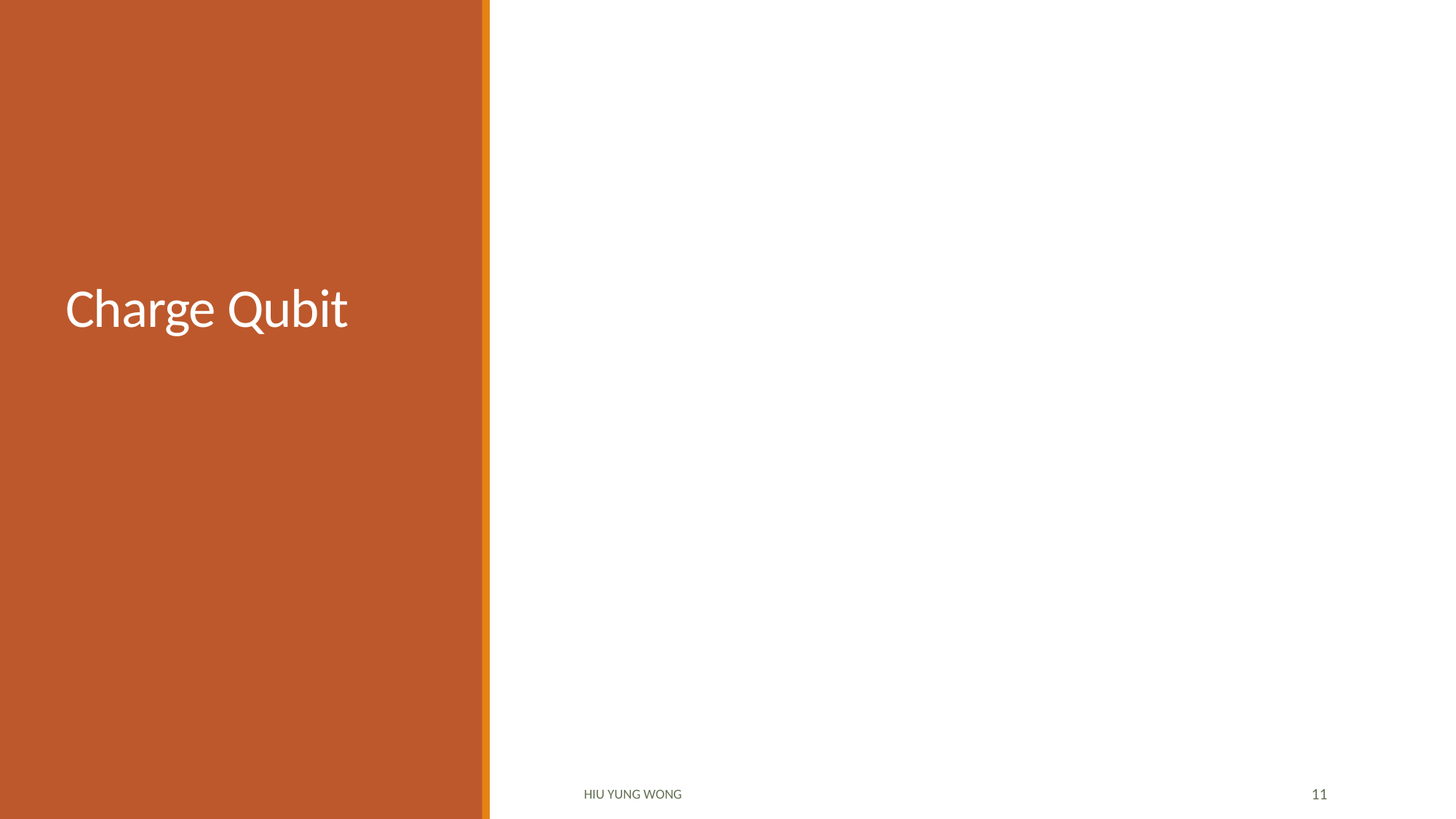

# Charge Qubit

Hiu Yung Wong
11